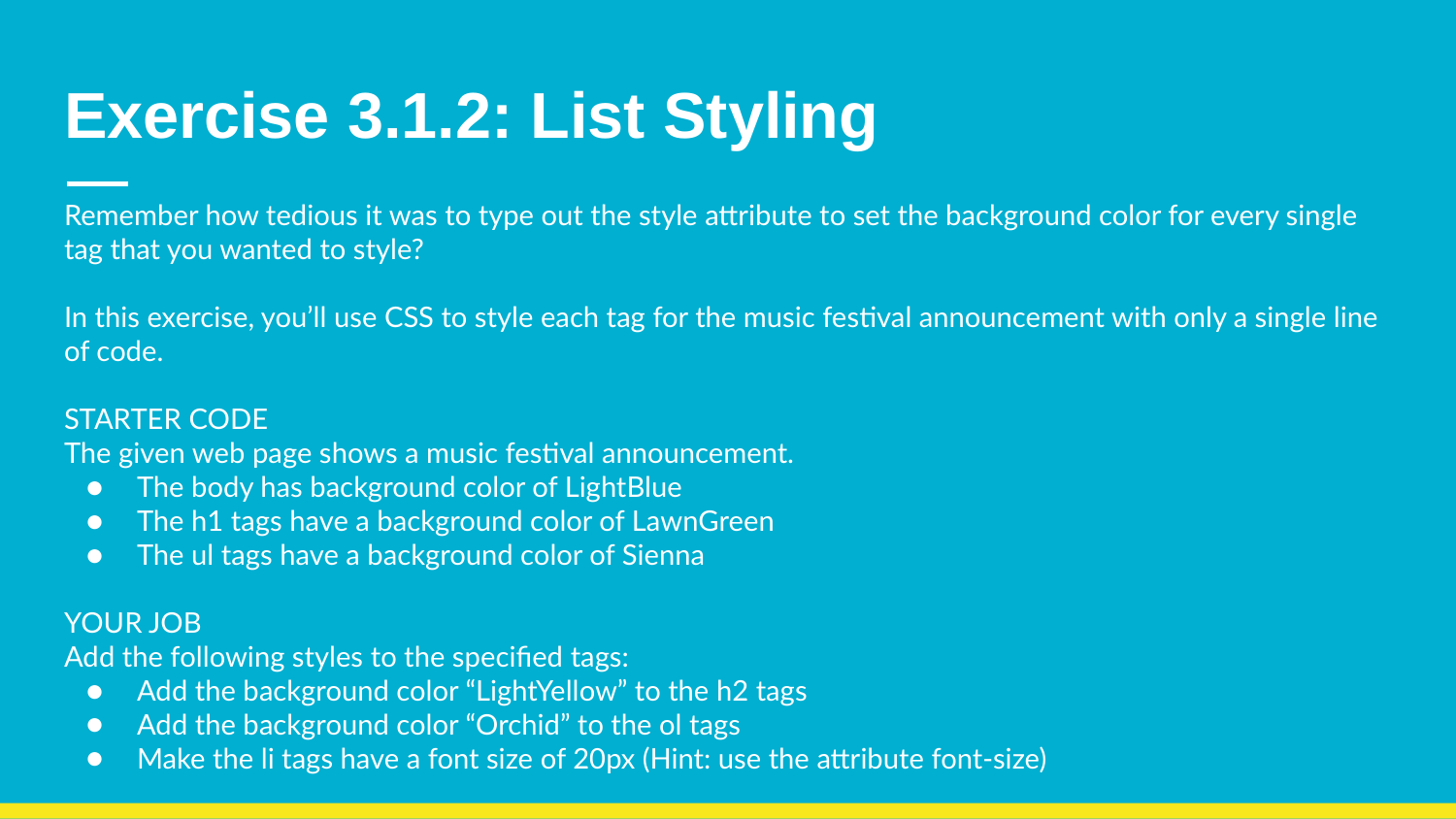

# Exercise 3.1.2: List Styling
Remember how tedious it was to type out the style attribute to set the background color for every single tag that you wanted to style?

In this exercise, you’ll use CSS to style each tag for the music festival announcement with only a single line of code.

STARTER CODE
The given web page shows a music festival announcement.
The body has background color of LightBlue
The h1 tags have a background color of LawnGreen
The ul tags have a background color of Sienna

YOUR JOB
Add the following styles to the specified tags:
Add the background color “LightYellow” to the h2 tags
Add the background color “Orchid” to the ol tags
Make the li tags have a font size of 20px (Hint: use the attribute font-size)